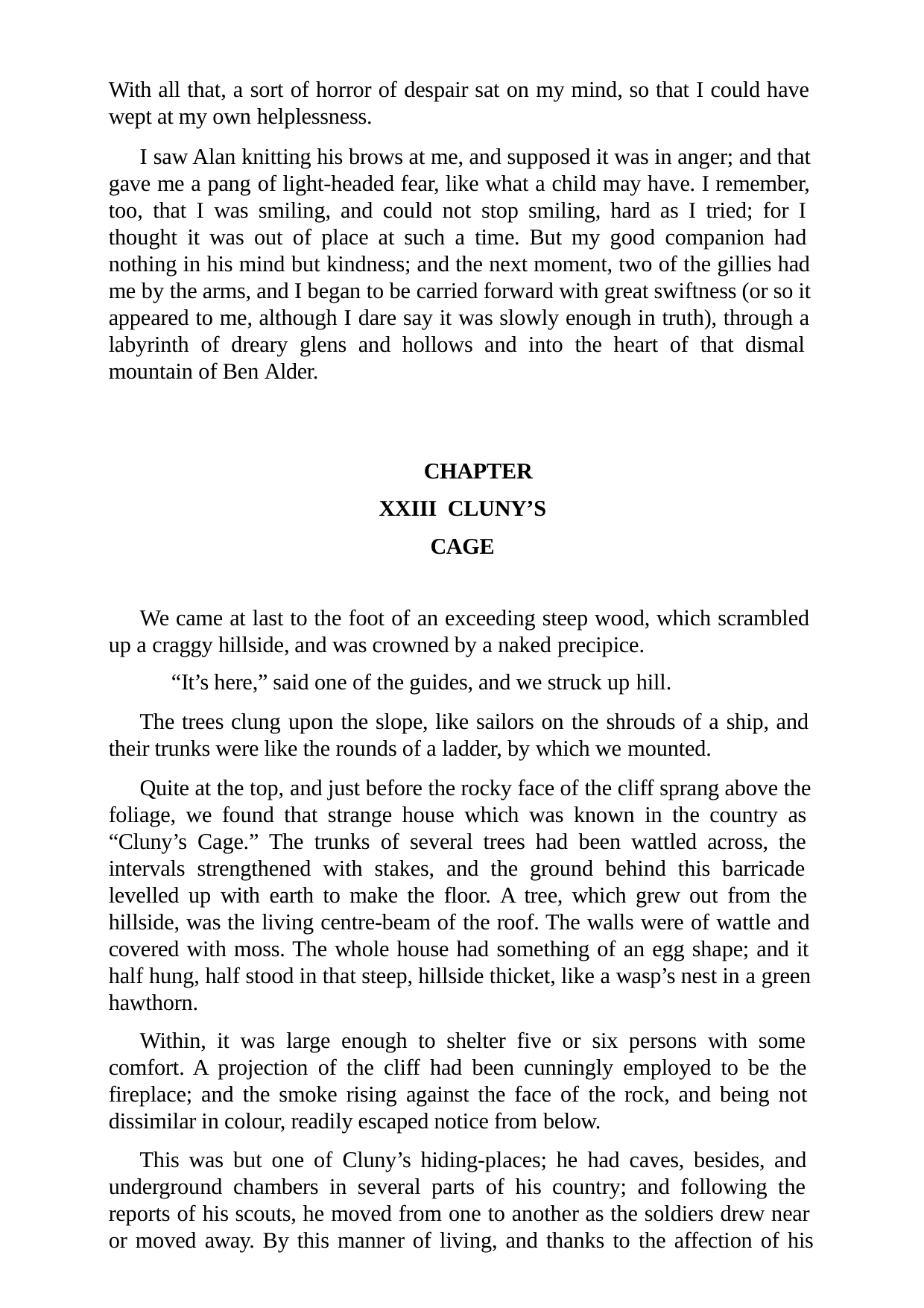

With all that, a sort of horror of despair sat on my mind, so that I could have  wept at my own helplessness.
I saw Alan knitting his brows at me, and supposed it was in anger; and that  gave me a pang of light-headed fear, like what a child may have. I remember,  too, that I was smiling, and could not stop smiling, hard as I tried; for I  thought it was out of place at such a time. But my good companion had  nothing in his mind but kindness; and the next moment, two of the gillies had  me by the arms, and I began to be carried forward with great swiftness (or so it  appeared to me, although I dare say it was slowly enough in truth), through a  labyrinth of dreary glens and hollows and into the heart of that dismal  mountain of Ben Alder.

CHAPTER XXIII  CLUNY’S CAGE

We came at last to the foot of an exceeding steep wood, which scrambled  up a craggy hillside, and was crowned by a naked precipice.
“It’s here,” said one of the guides, and we struck up hill.
The trees clung upon the slope, like sailors on the shrouds of a ship, and  their trunks were like the rounds of a ladder, by which we mounted.
Quite at the top, and just before the rocky face of the cliff sprang above the  foliage, we found that strange house which was known in the country as  “Cluny’s Cage.” The trunks of several trees had been wattled across, the  intervals strengthened with stakes, and the ground behind this barricade  levelled up with earth to make the floor. A tree, which grew out from the  hillside, was the living centre-beam of the roof. The walls were of wattle and  covered with moss. The whole house had something of an egg shape; and it  half hung, half stood in that steep, hillside thicket, like a wasp’s nest in a green  hawthorn.
Within, it was large enough to shelter five or six persons with some  comfort. A projection of the cliff had been cunningly employed to be the  fireplace; and the smoke rising against the face of the rock, and being not  dissimilar in colour, readily escaped notice from below.
This was but one of Cluny’s hiding-places; he had caves, besides, and  underground chambers in several parts of his country; and following the  reports of his scouts, he moved from one to another as the soldiers drew near  or moved away. By this manner of living, and thanks to the affection of his